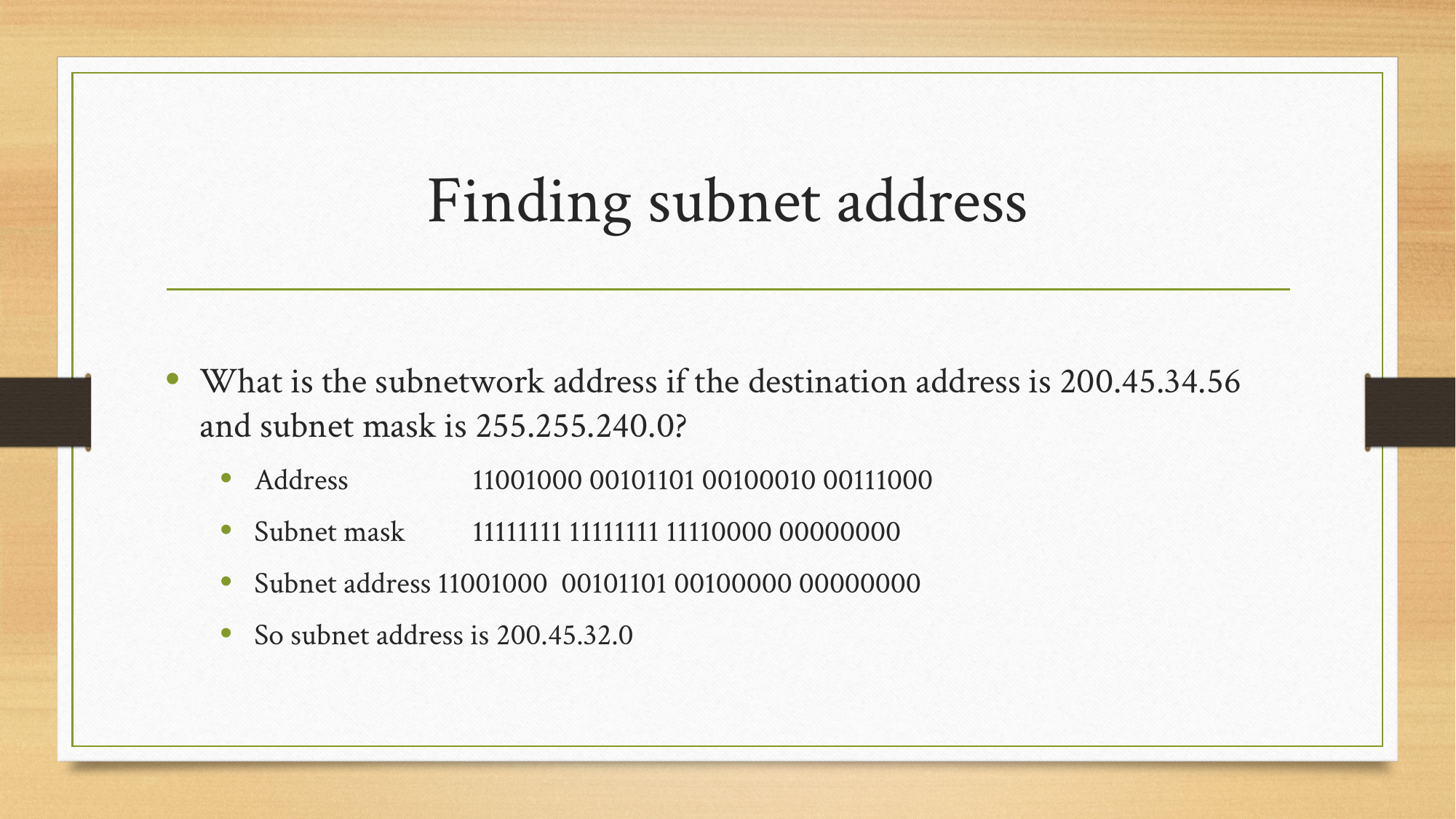

# Finding subnet address
What is the subnetwork address if the destination address is 200.45.34.56 and subnet mask is 255.255.240.0?
Address 		11001000 00101101 00100010 00111000
Subnet mask	11111111 11111111 11110000 00000000
Subnet address 11001000  00101101 00100000 00000000
So subnet address is 200.45.32.0